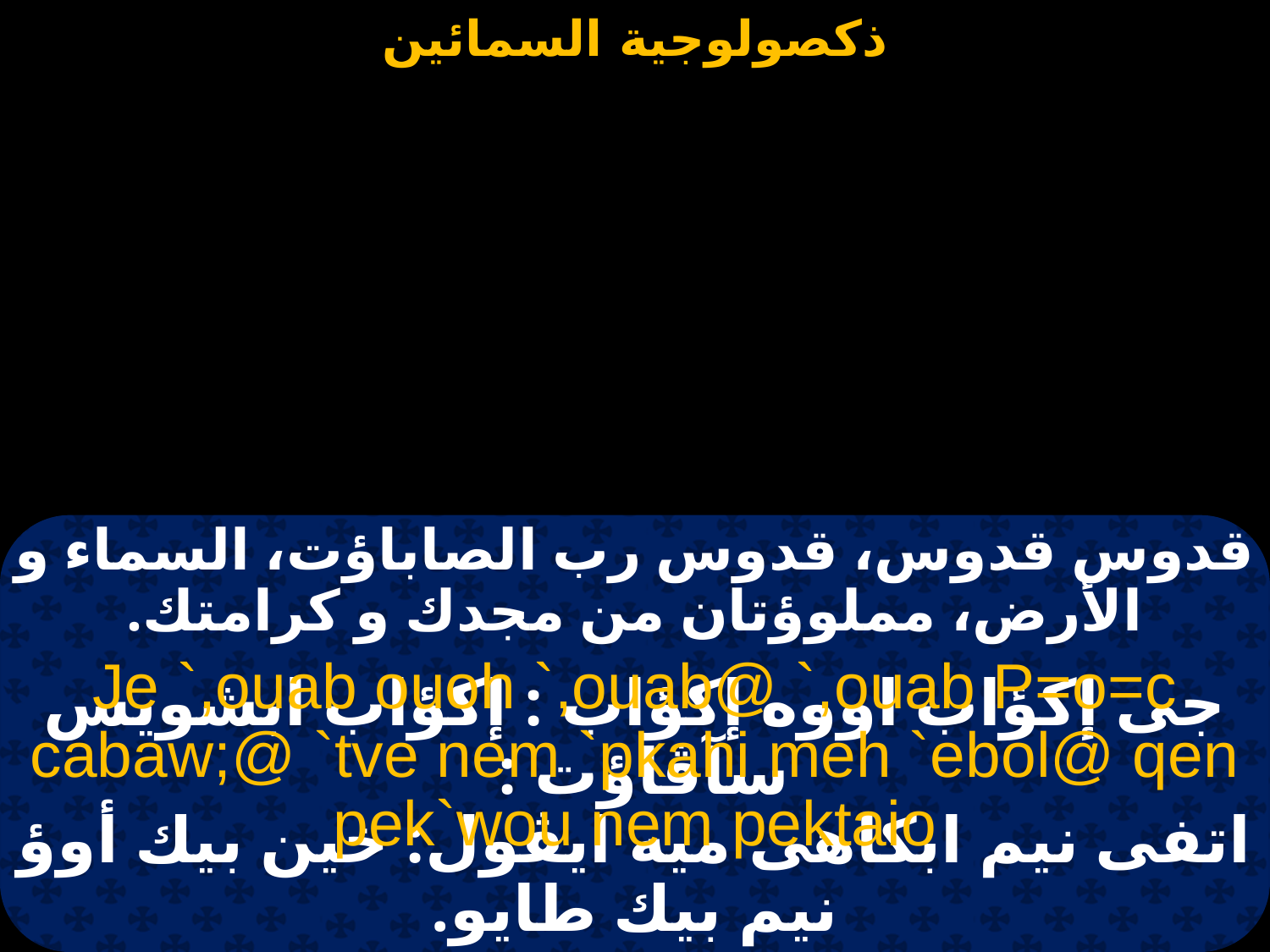

#
قدوس قدوس، قدوس رب الصاباؤت، السماء و الأرض، مملوؤتان من مجدك و كرامتك.
Je `,ouab ouoh `,ouab@ `,ouab P=o=c cabaw;@ `tve nem `pkahi meh `ebol@ qen pek`wou nem pektaio
جى إكؤاب اووه إكؤاب : إكؤاب ابشويس سآڤاؤت :
اتفى نيم ابكاهى ميه ايڤول: خين بيك أوؤ نيم بيك طايو.